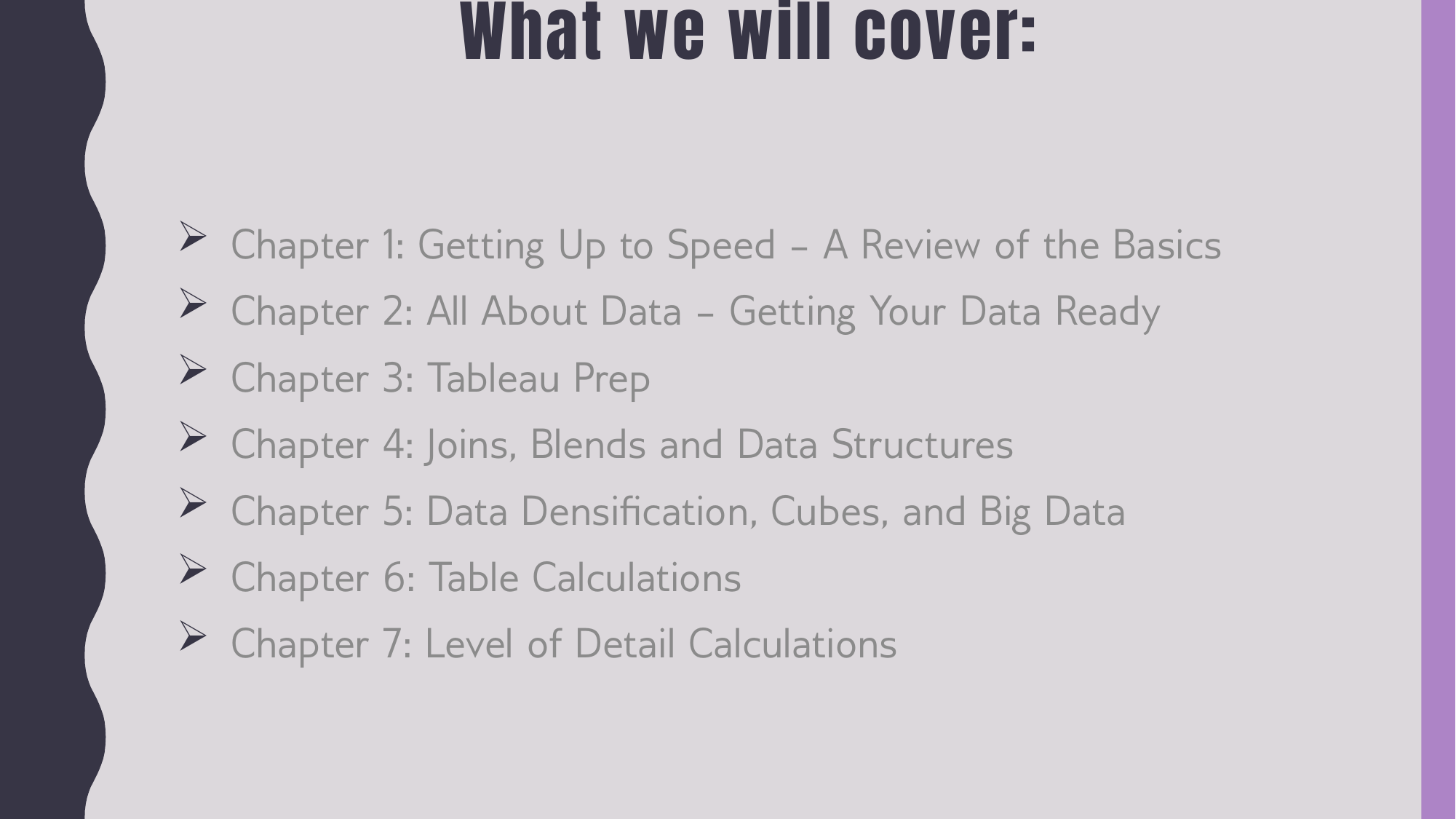

# What we will cover:

Chapter 1: Getting Up to Speed – A Review of the Basics
Chapter 2: All About Data – Getting Your Data Ready
Chapter 3: Tableau Prep
Chapter 4: Joins, Blends and Data Structures
Chapter 5: Data Densification, Cubes, and Big Data
Chapter 6: Table Calculations
Chapter 7: Level of Detail Calculations